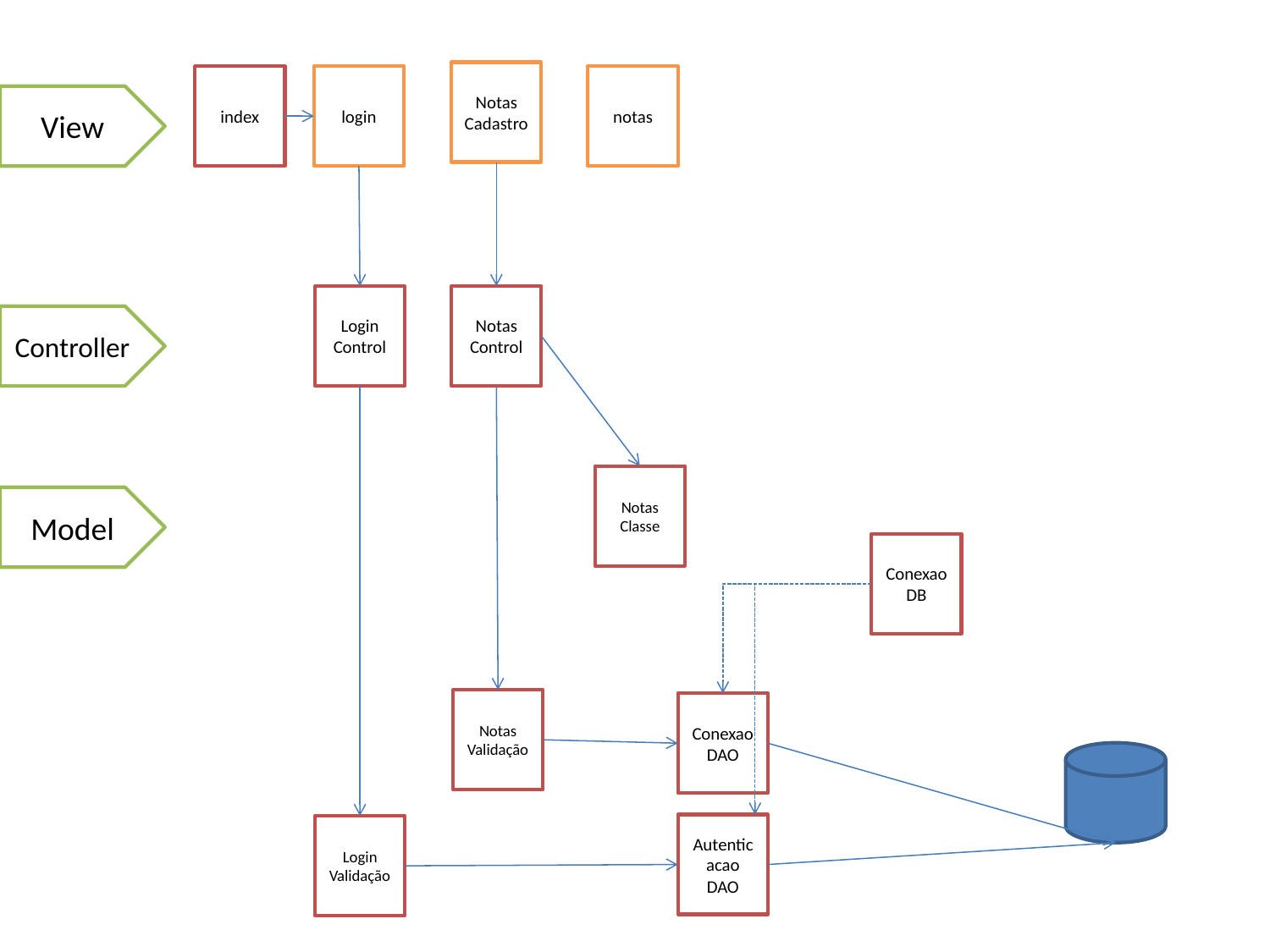

Notas Cadastro
index
login
notas
View
Login Control
Notas Control
Controller
Notas Classe
Model
ConexaoDB
Notas Validação
ConexaoDAO

Autenticacao DAO
Login Validação